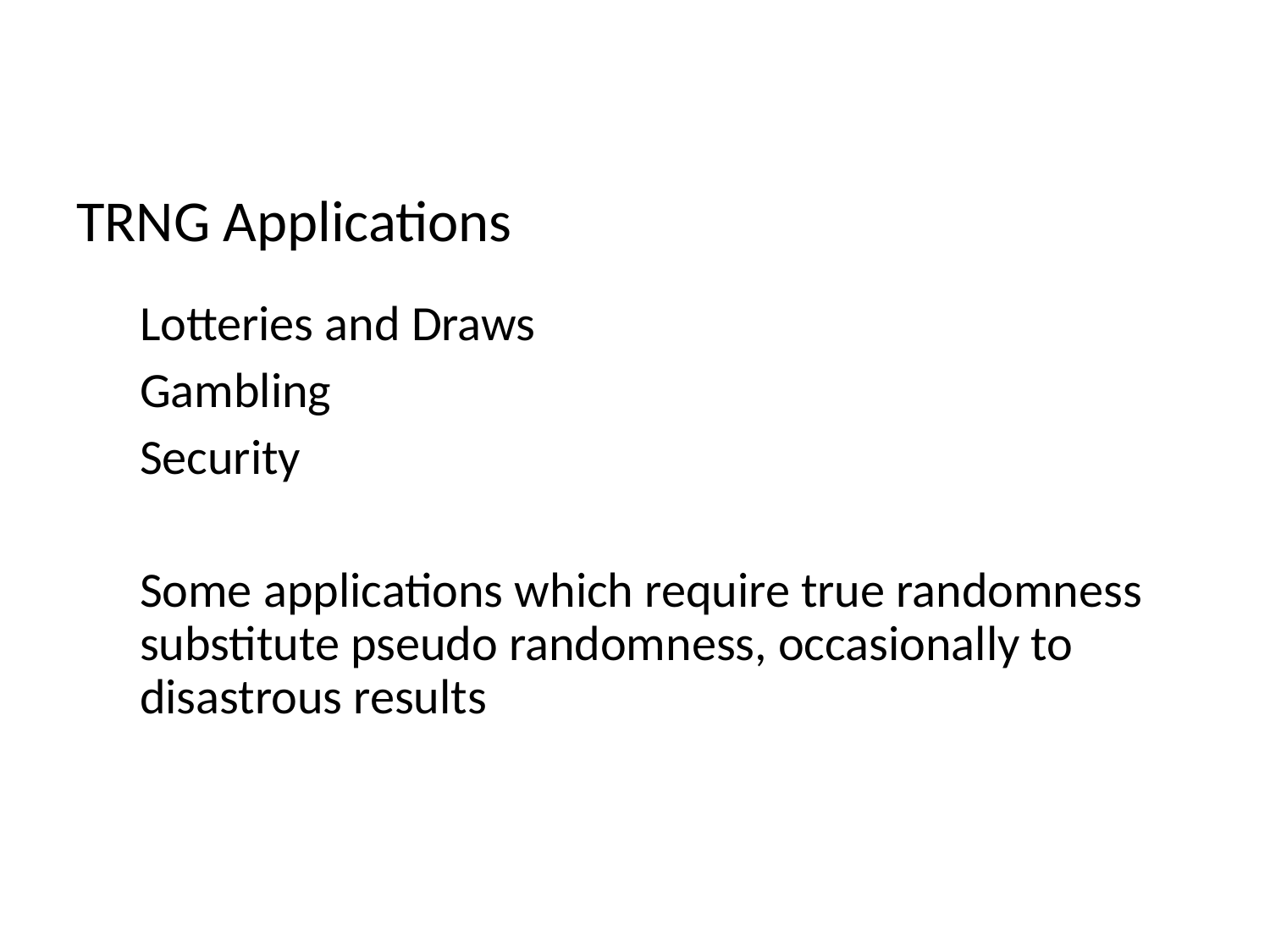

# TRNG Applications
Lotteries and Draws
Gambling
Security

Some applications which require true randomness substitute pseudo randomness, occasionally to disastrous results